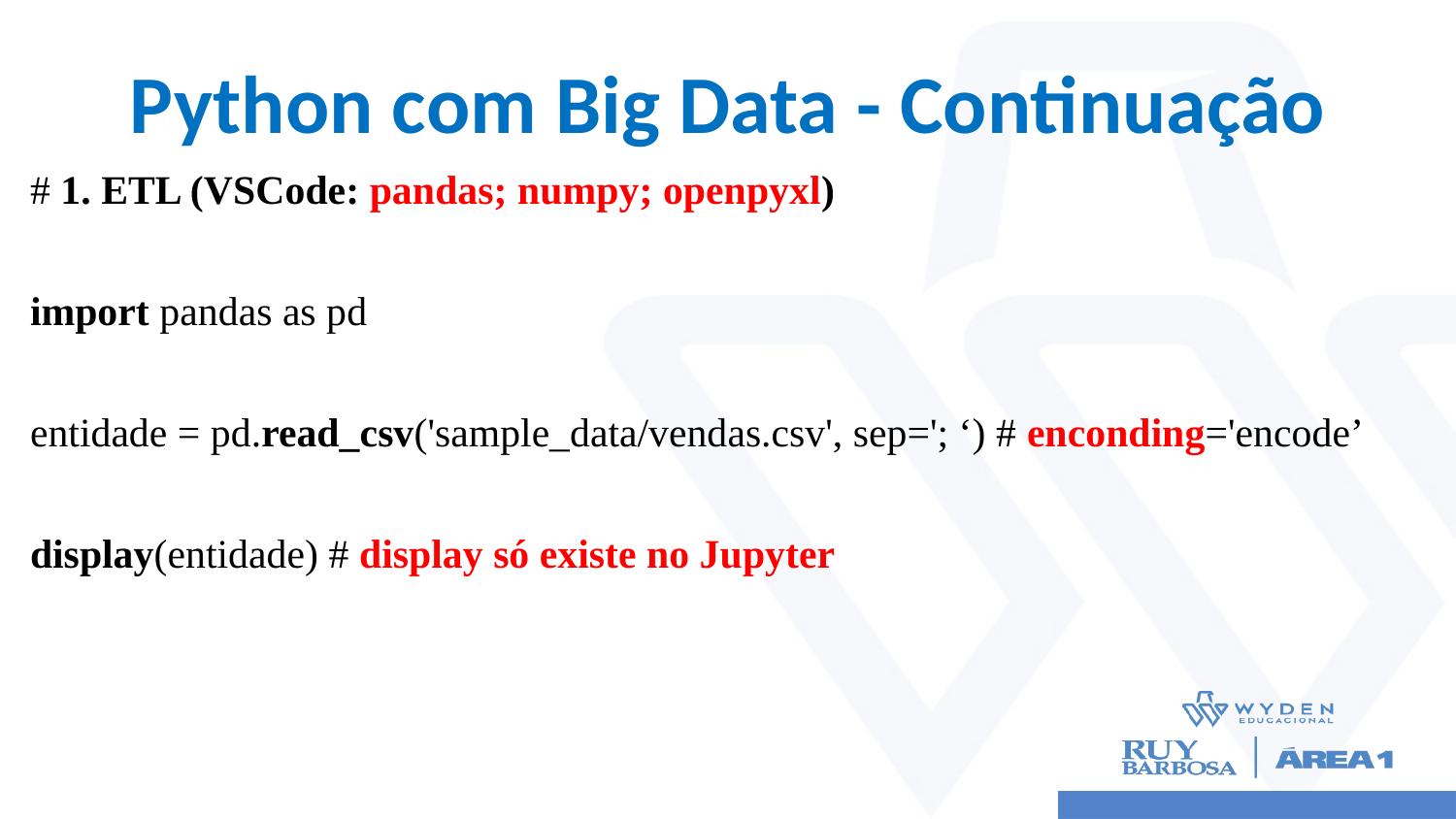

# Python com Big Data - Continuação
# 1. ETL (VSCode: pandas; numpy; openpyxl)

import pandas as pd

entidade = pd.read_csv('sample_data/vendas.csv', sep='; ‘) # enconding='encode’

display(entidade) # display só existe no Jupyter